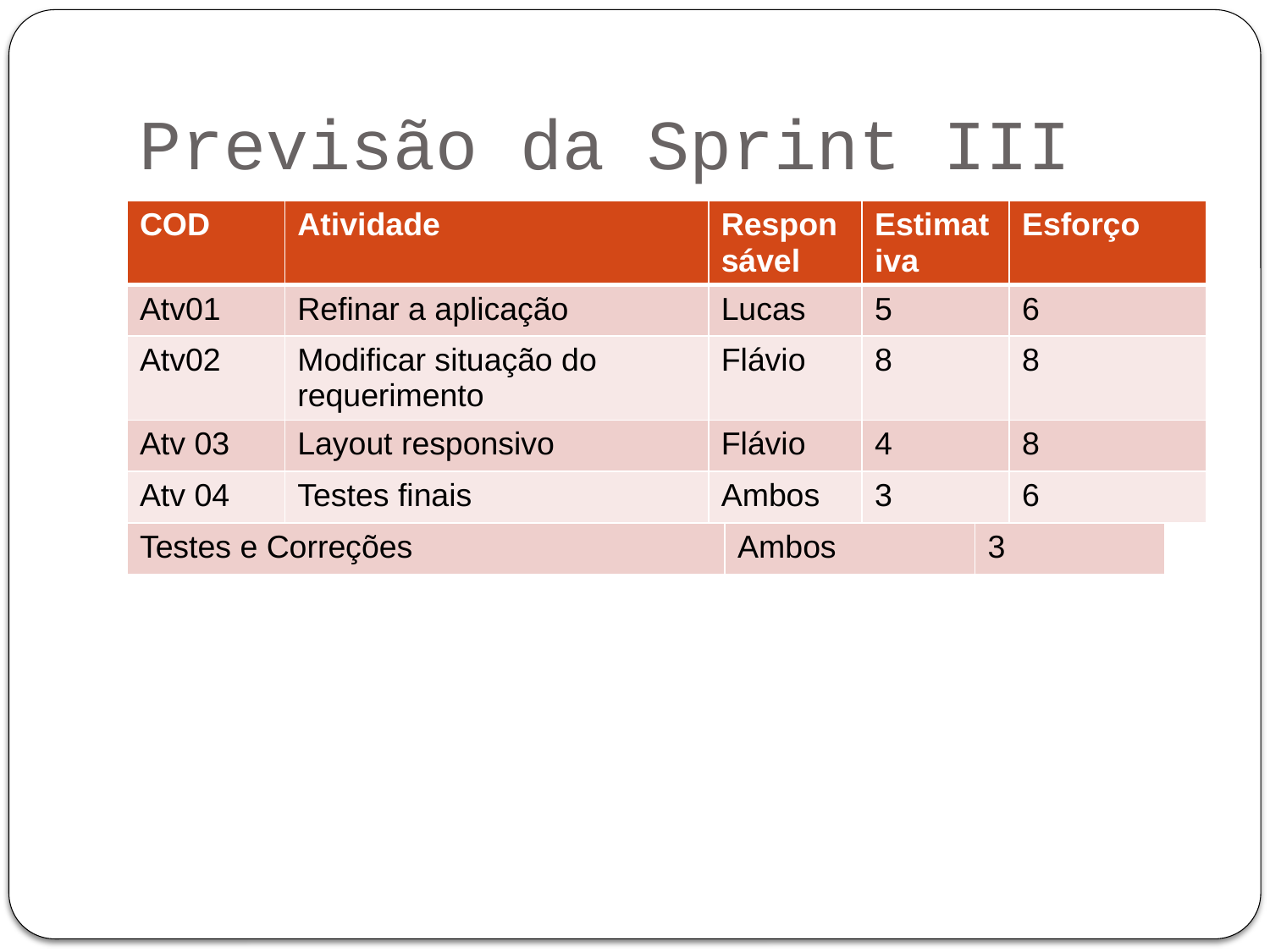

# Previsão da Sprint III
| Atividade | Responsável | Estimativa |
| --- | --- | --- |
| Modelagem do projeto no Spring Tool | Flávio | 1 |
| Escolha e montagem da modelagem(templete) das paginas | Lucas | 1 |
| Desenvolvimento de cadastro principal | Flavio | 6 |
| Desenvolvimento da requisição das horas | Lucas | 6 |
| Testes e Correções | Ambos | 3 |
| COD | Atividade | Responsável | Estimativa | Esforço |
| --- | --- | --- | --- | --- |
| Atv01 | Refinar a aplicação | Lucas | 5 | 6 |
| Atv02 | Modificar situação do requerimento | Flávio | 8 | 8 |
| Atv 03 | Layout responsivo | Flávio | 4 | 8 |
| Atv 04 | Testes finais | Ambos | 3 | 6 |